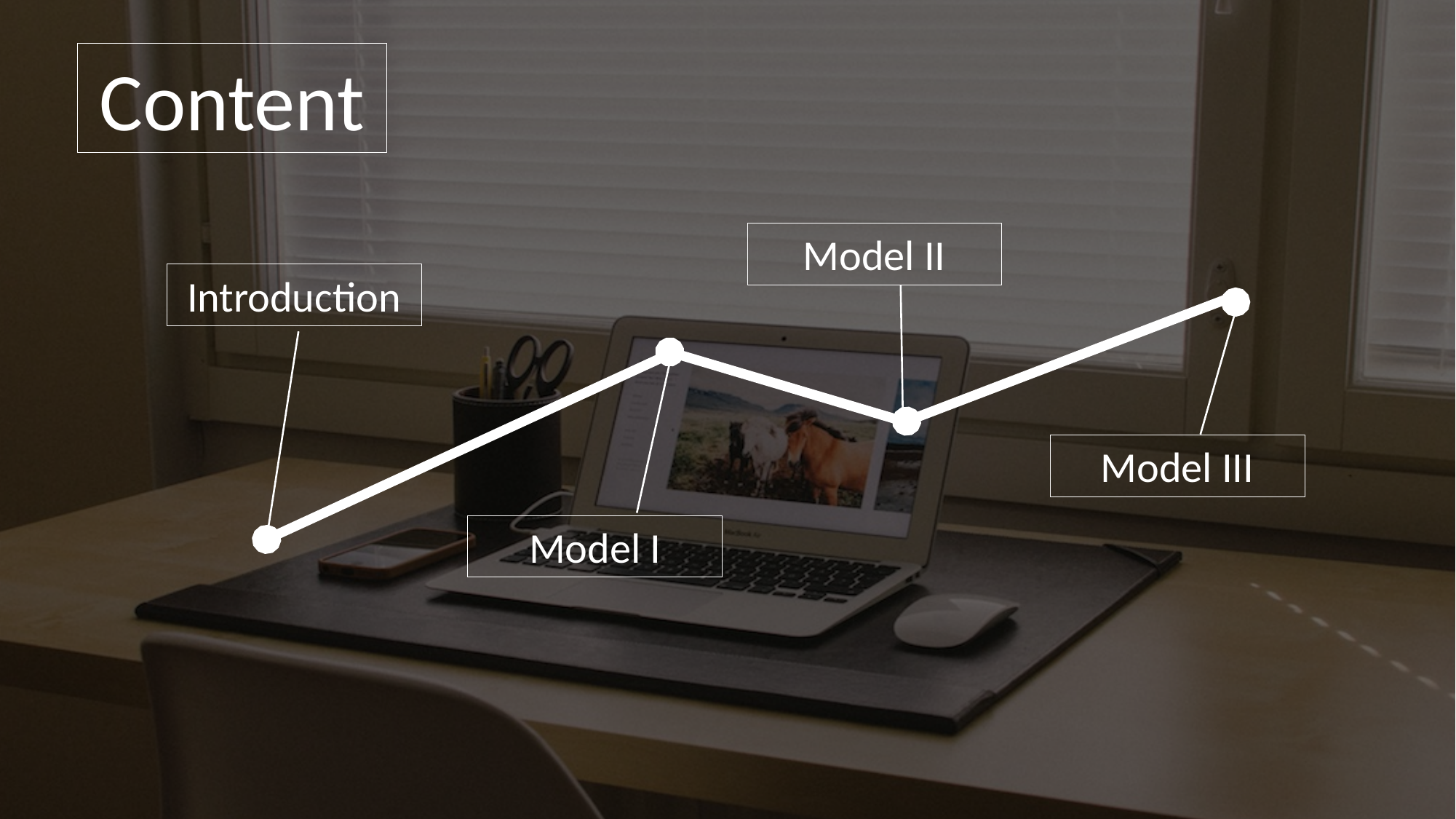

Content
Model II
Introduction
Model III
Model I